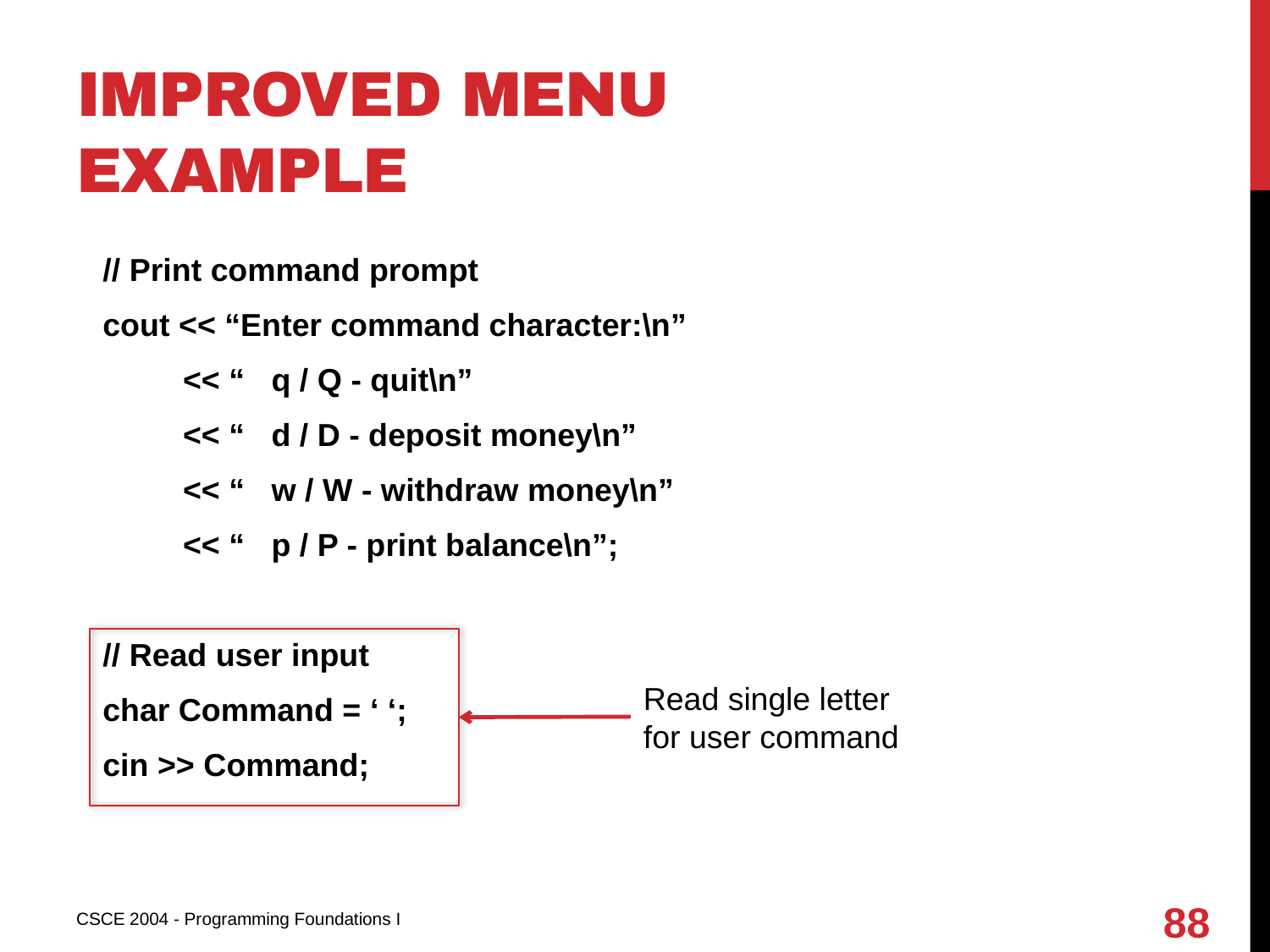

# Improved Menu example
   // Print command prompt
   cout << “Enter command character:\n”
            << “   q / Q - quit\n”
            << “   d / D - deposit money\n”
            << “   w / W - withdraw money\n”
            << “   p / P - print balance\n”;

   // Read user input
   char Command = ‘ ‘;
   cin >> Command;

Read single letter for user command
88
CSCE 2004 - Programming Foundations I